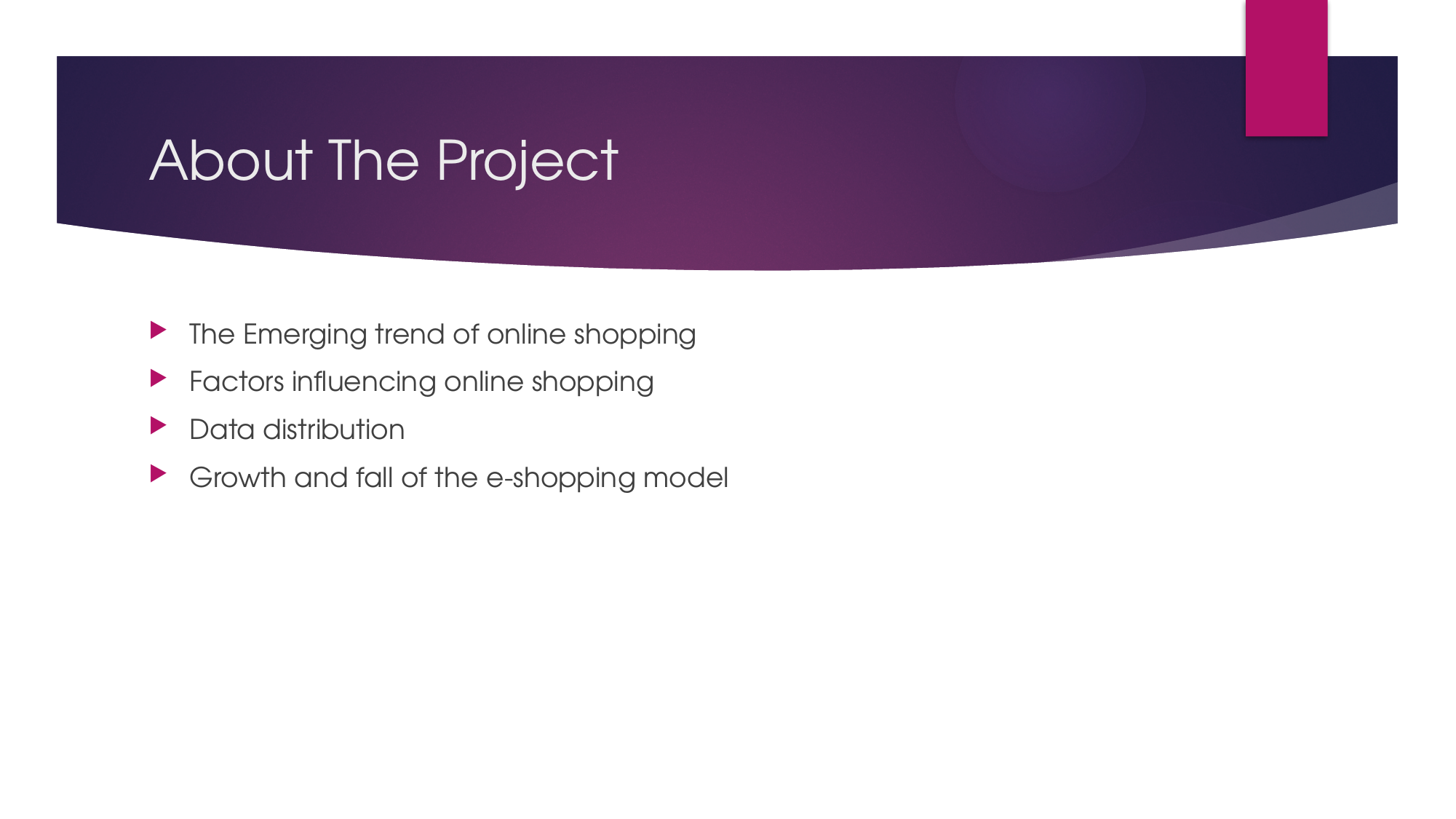

# About The Project
The Emerging trend of online shopping
Factors influencing online shopping
Data distribution
Growth and fall of the e-shopping model